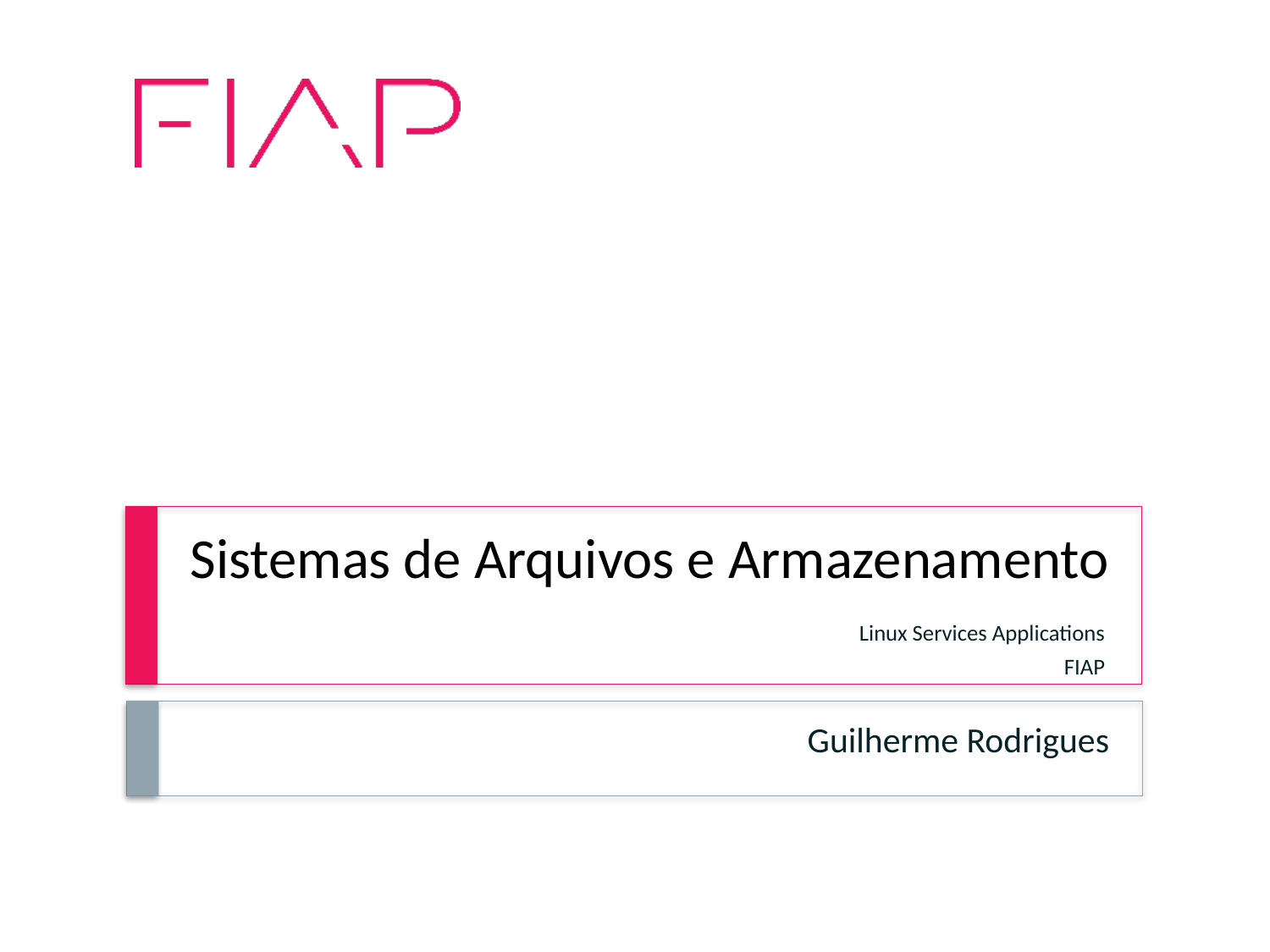

# Sistemas de Arquivos e Armazenamento
Linux Services Applications
FIAP
Guilherme Rodrigues